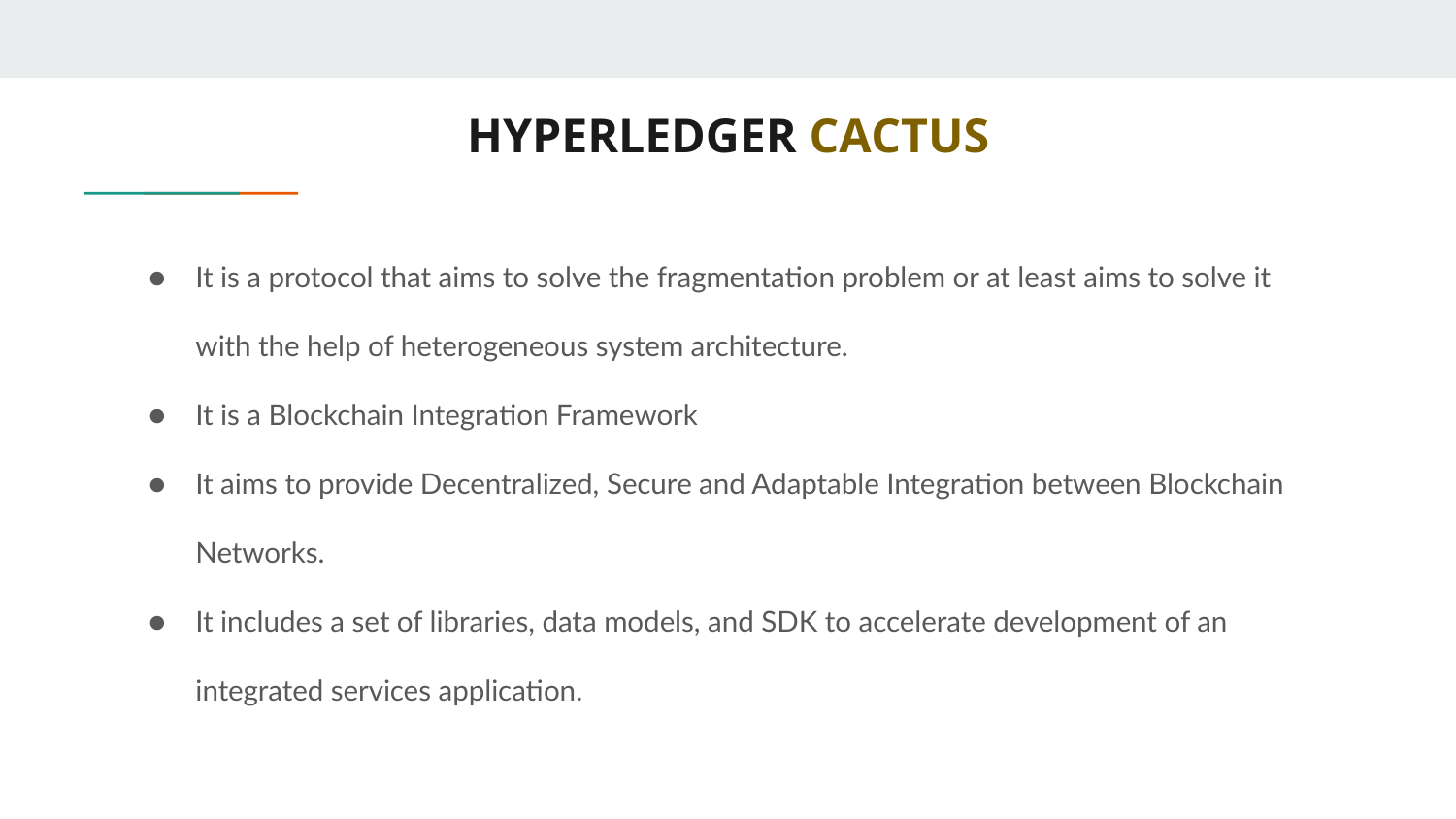

# HYPERLEDGER CACTUS
It is a protocol that aims to solve the fragmentation problem or at least aims to solve it with the help of heterogeneous system architecture.
It is a Blockchain Integration Framework
It aims to provide Decentralized, Secure and Adaptable Integration between Blockchain Networks.
It includes a set of libraries, data models, and SDK to accelerate development of an integrated services application.